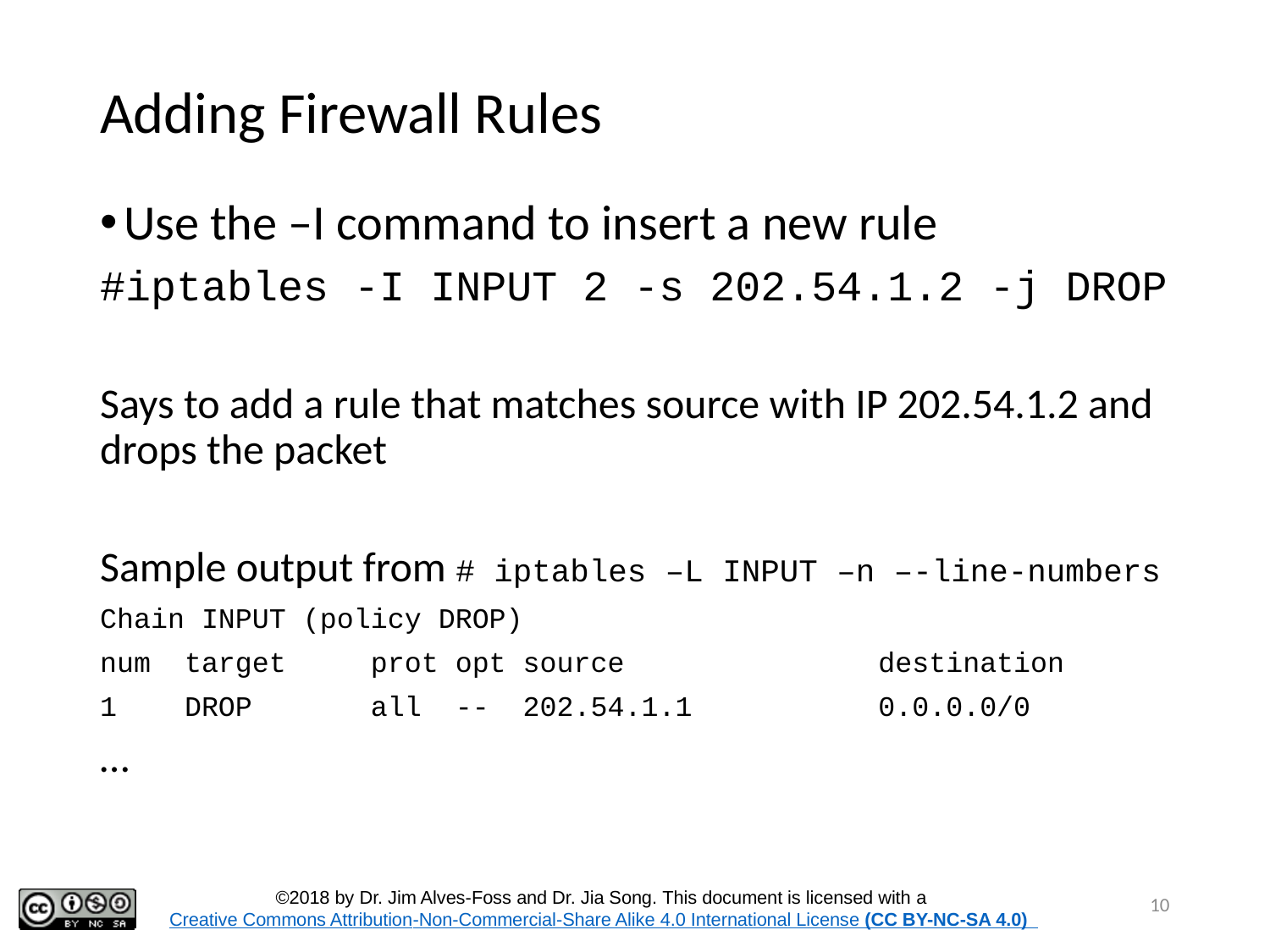

# Adding Firewall Rules
Use the –I command to insert a new rule
#iptables -I INPUT 2 -s 202.54.1.2 -j DROP

Says to add a rule that matches source with IP 202.54.1.2 and drops the packet

Sample output from # iptables –L INPUT –n –-line-numbers
Chain INPUT (policy DROP)
num  target     prot opt source               destination
1    DROP       all  --  202.54.1.1           0.0.0.0/0
…
10